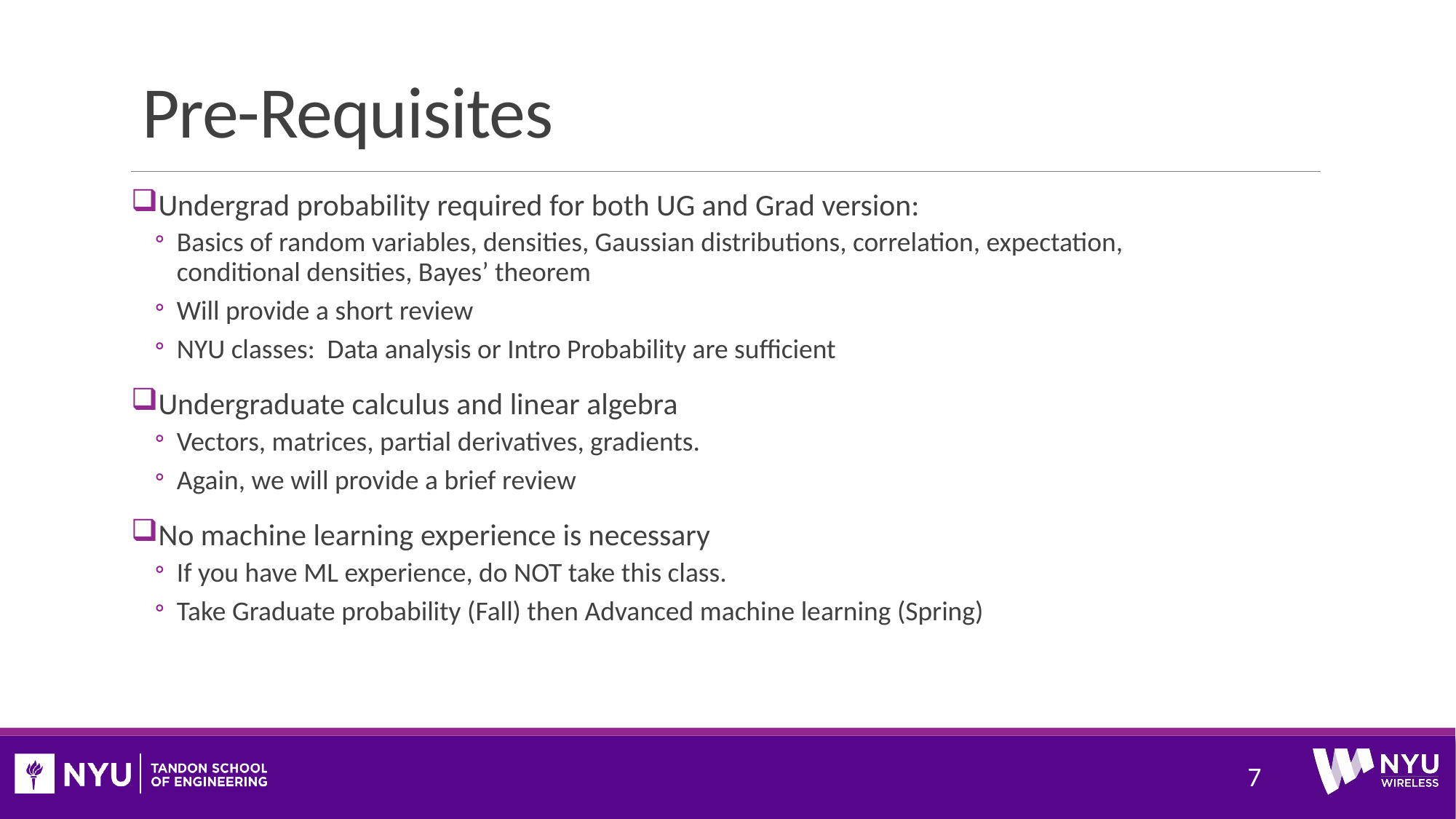

# Pre-Requisites
Undergrad probability required for both UG and Grad version:
Basics of random variables, densities, Gaussian distributions, correlation, expectation,
conditional densities, Bayes’ theorem
Will provide a short review
NYU classes:  Data analysis or Intro Probability are sufficient
Undergraduate calculus and linear algebra
Vectors, matrices, partial derivatives, gradients.
Again, we will provide a brief review
No machine learning experience is necessary
If you have ML experience, do NOT take this class.
Take Graduate probability (Fall) then Advanced machine learning (Spring)
7